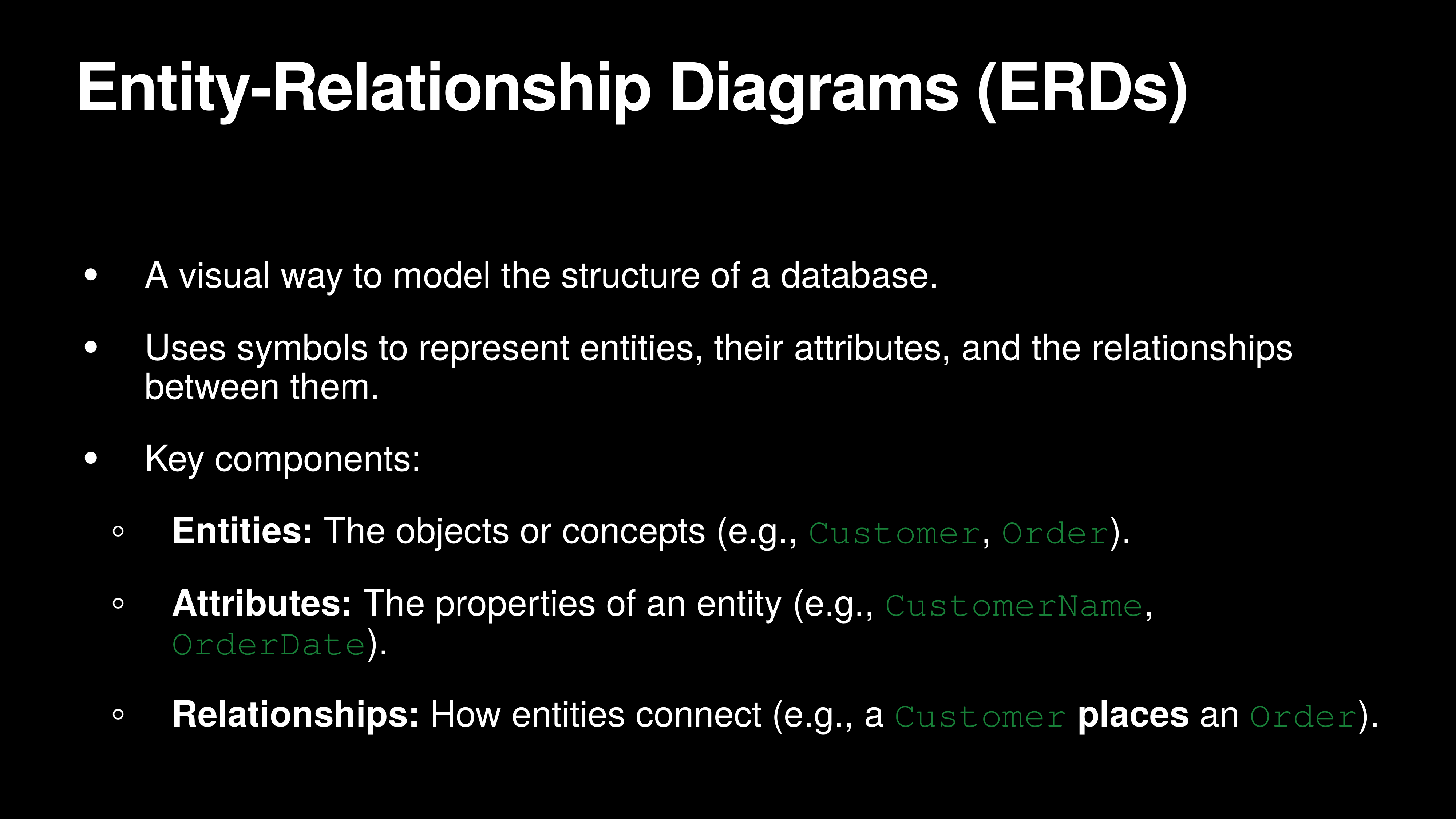

# Entity-Relationship Diagrams (ERDs)
A visual way to model the structure of a database.
Uses symbols to represent entities, their attributes, and the relationships between them.
Key components:
Entities: The objects or concepts (e.g., Customer, Order).
Attributes: The properties of an entity (e.g., CustomerName, OrderDate).
Relationships: How entities connect (e.g., a Customer places an Order).